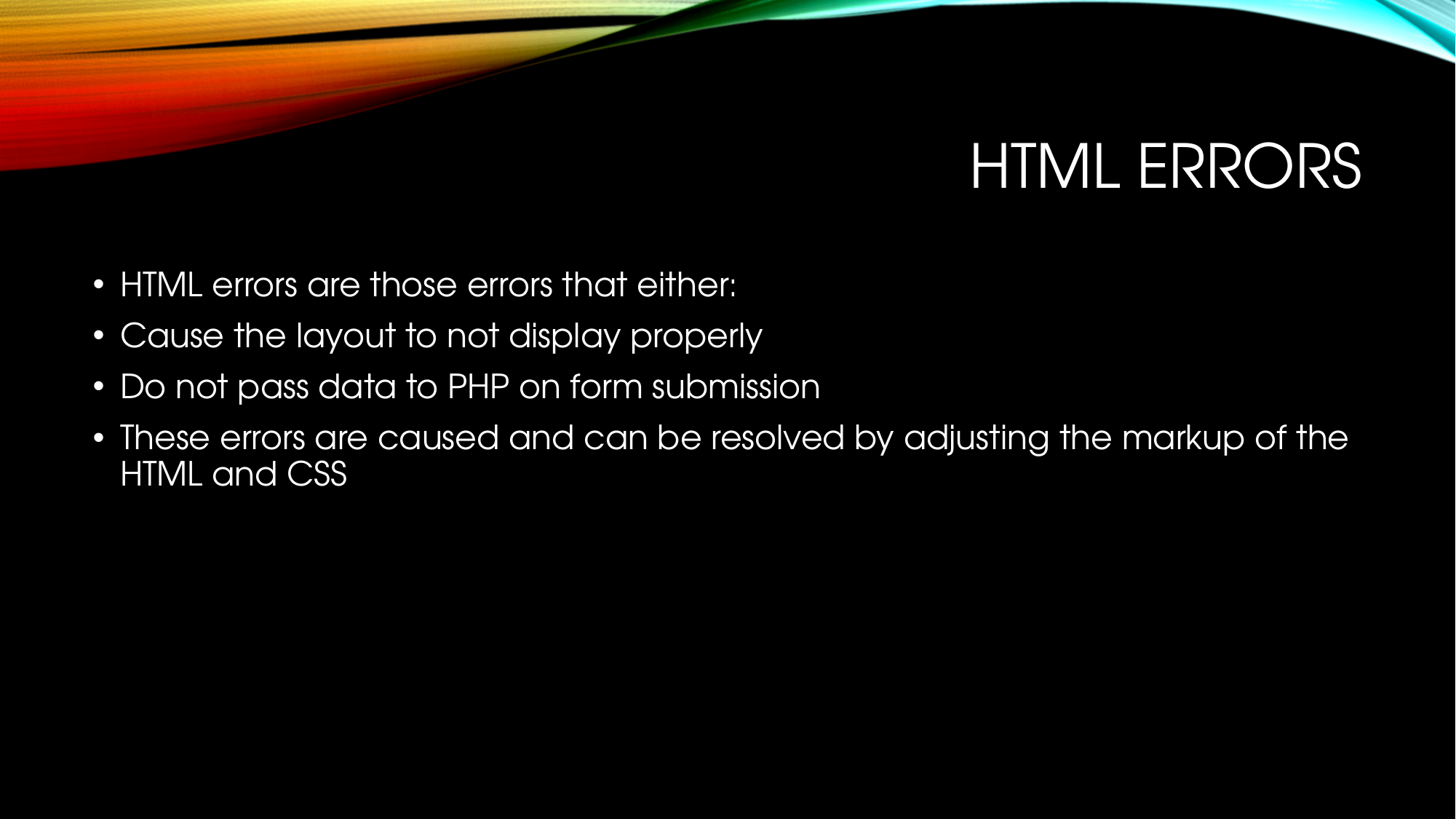

# HTML Errors
HTML errors are those errors that either:
Cause the layout to not display properly
Do not pass data to PHP on form submission
These errors are caused and can be resolved by adjusting the markup of the HTML and CSS